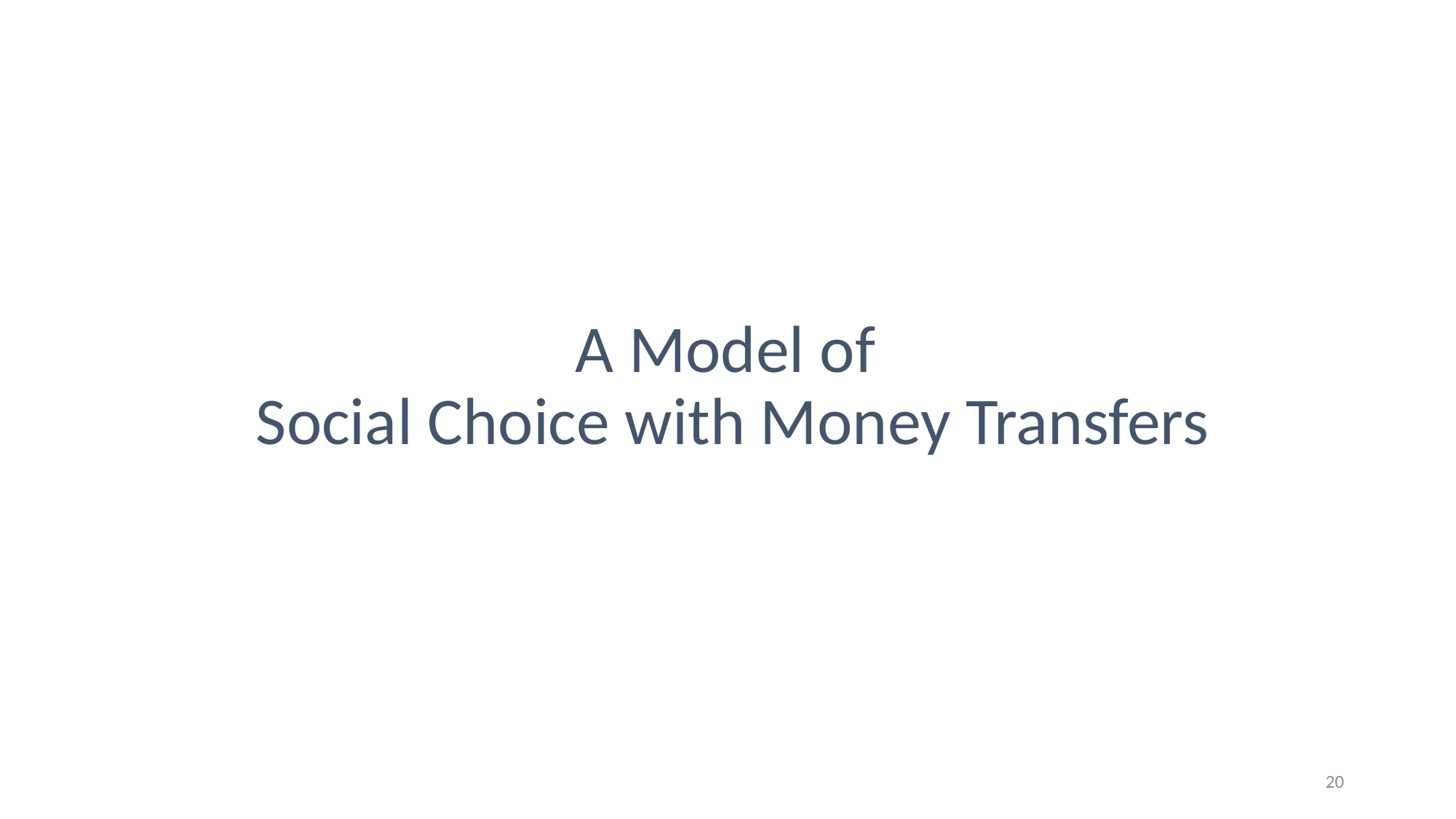

# A Model of Social Choice with Money Transfers
20